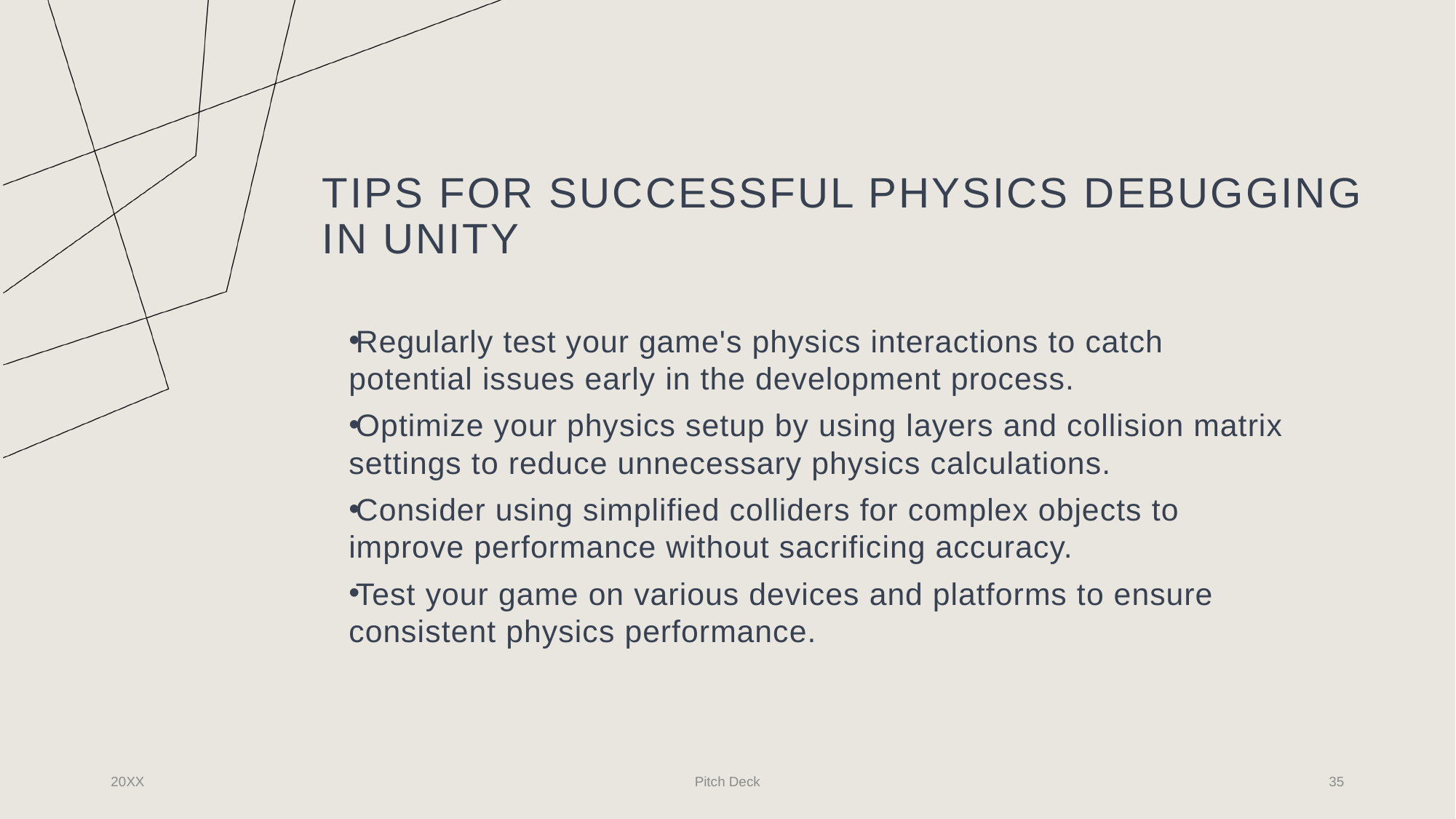

# Tips for Successful Physics Debugging in Unity
Regularly test your game's physics interactions to catch potential issues early in the development process.
Optimize your physics setup by using layers and collision matrix settings to reduce unnecessary physics calculations.
Consider using simplified colliders for complex objects to improve performance without sacrificing accuracy.
Test your game on various devices and platforms to ensure consistent physics performance.
20XX
Pitch Deck
35